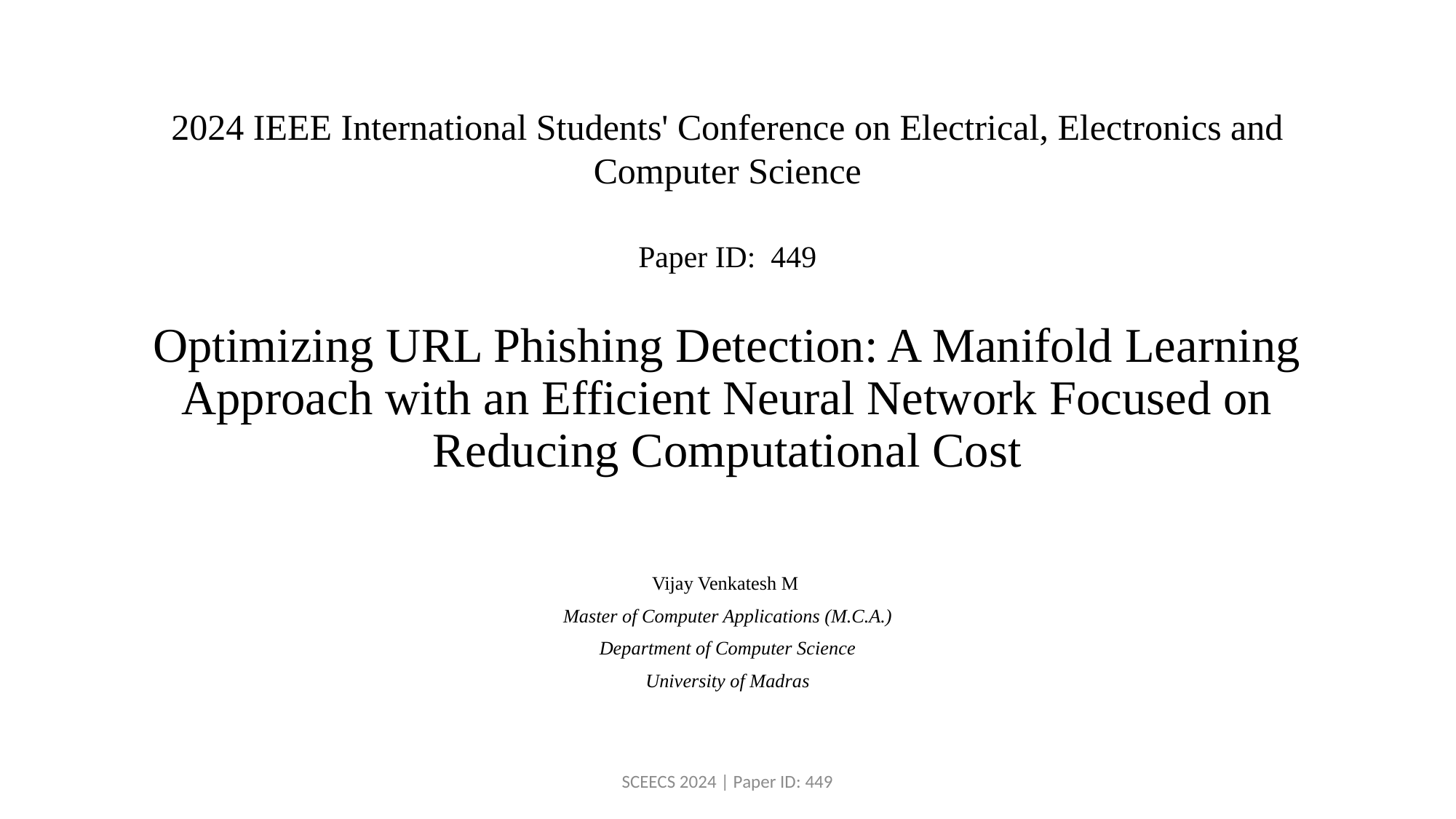

2024 IEEE International Students' Conference on Electrical, Electronics and Computer Science
Paper ID:  449
# Optimizing URL Phishing Detection: A Manifold Learning Approach with an Efficient Neural Network Focused on Reducing Computational Cost
Vijay Venkatesh M
Master of Computer Applications (M.C.A.)
Department of Computer Science
University of Madras
SCEECS 2024 | Paper ID: 449